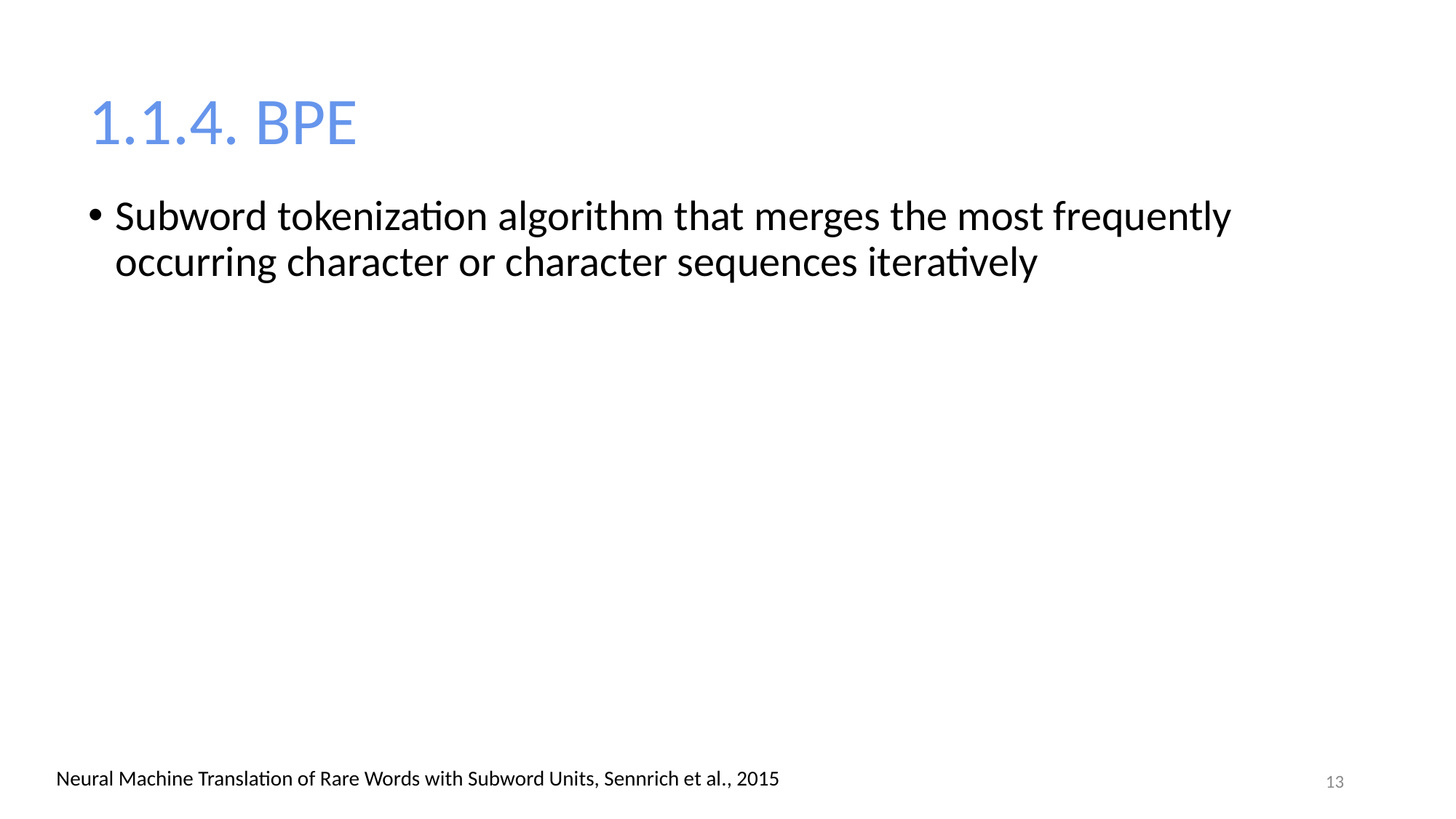

# 1.1.4. BPE
Subword tokenization algorithm that merges the most frequently occurring character or character sequences iteratively

Neural Machine Translation of Rare Words with Subword Units, Sennrich et al., 2015
13